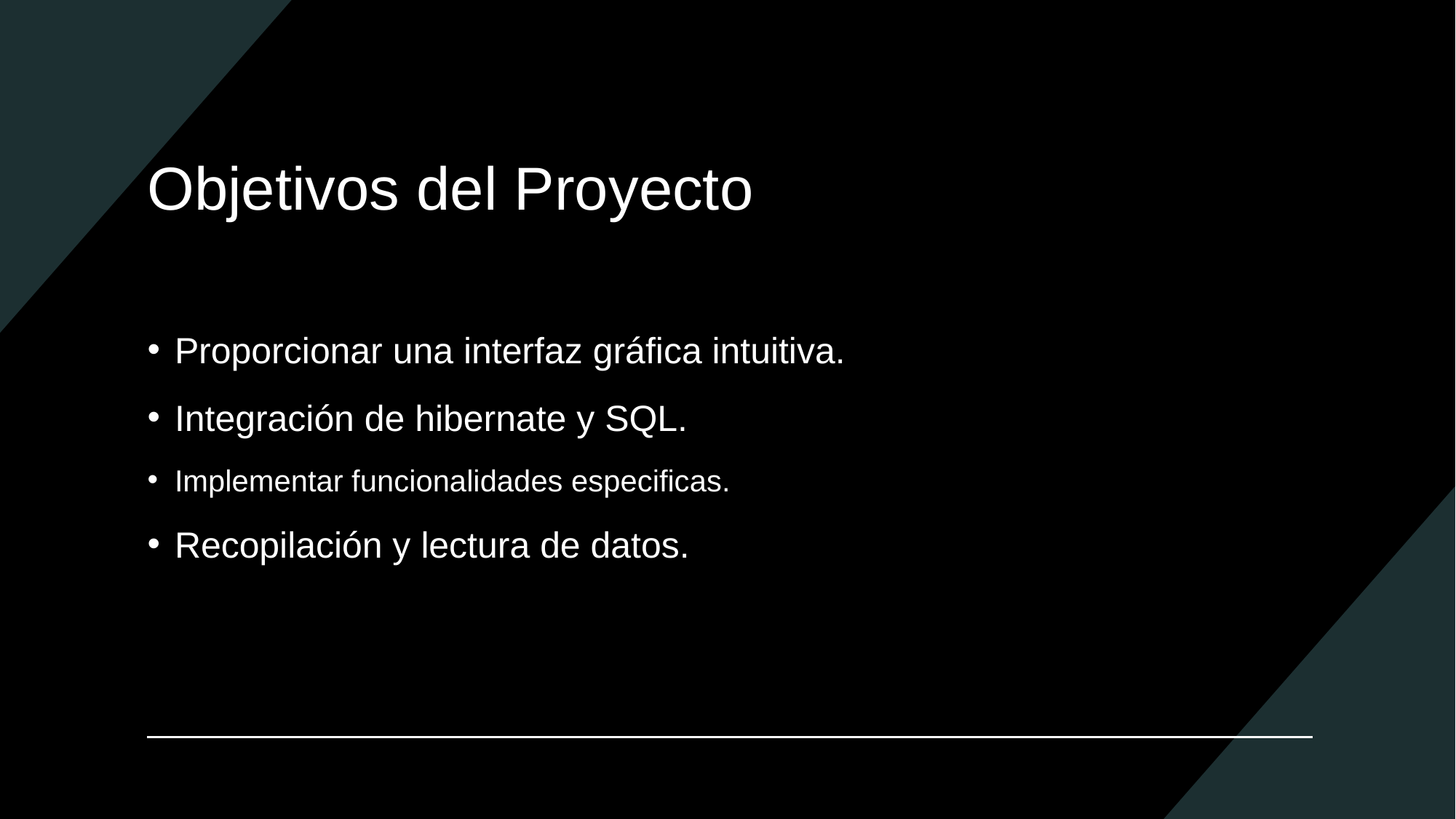

# Objetivos del Proyecto
Proporcionar una interfaz gráfica intuitiva.
Integración de hibernate y SQL.
Implementar funcionalidades especificas.
Recopilación y lectura de datos.